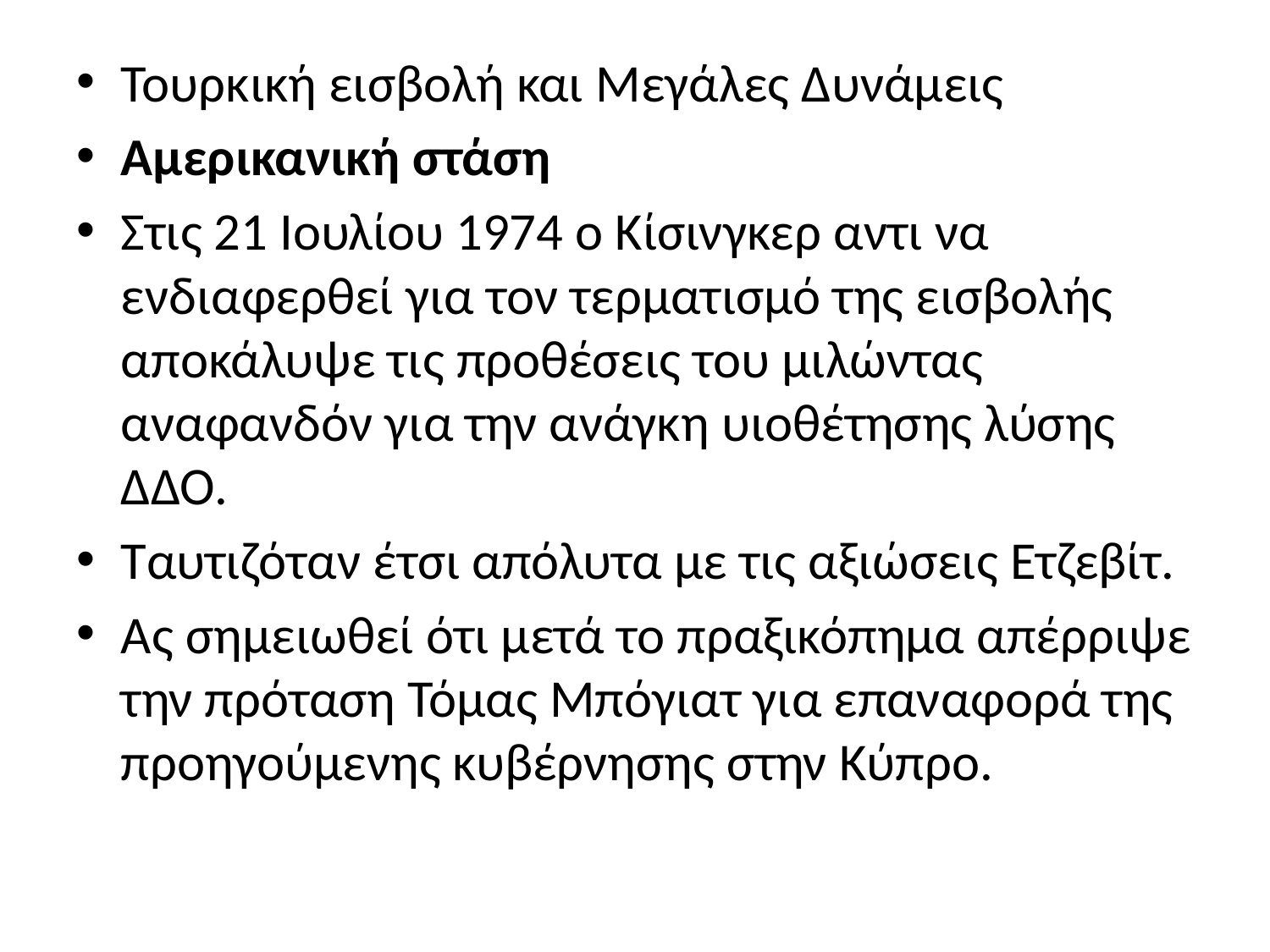

Τουρκική εισβολή και Μεγάλες Δυνάμεις
Αμερικανική στάση
Στις 21 Ιουλίου 1974 ο Κίσινγκερ αντι να ενδιαφερθεί για τον τερματισμό της εισβολής αποκάλυψε τις προθέσεις του μιλώντας αναφανδόν για την ανάγκη υιοθέτησης λύσης ΔΔΟ.
Ταυτιζόταν έτσι απόλυτα με τις αξιώσεις Ετζεβίτ.
Ας σημειωθεί ότι μετά το πραξικόπημα απέρριψε την πρόταση Τόμας Μπόγιατ για επαναφορά της προηγούμενης κυβέρνησης στην Κύπρο.